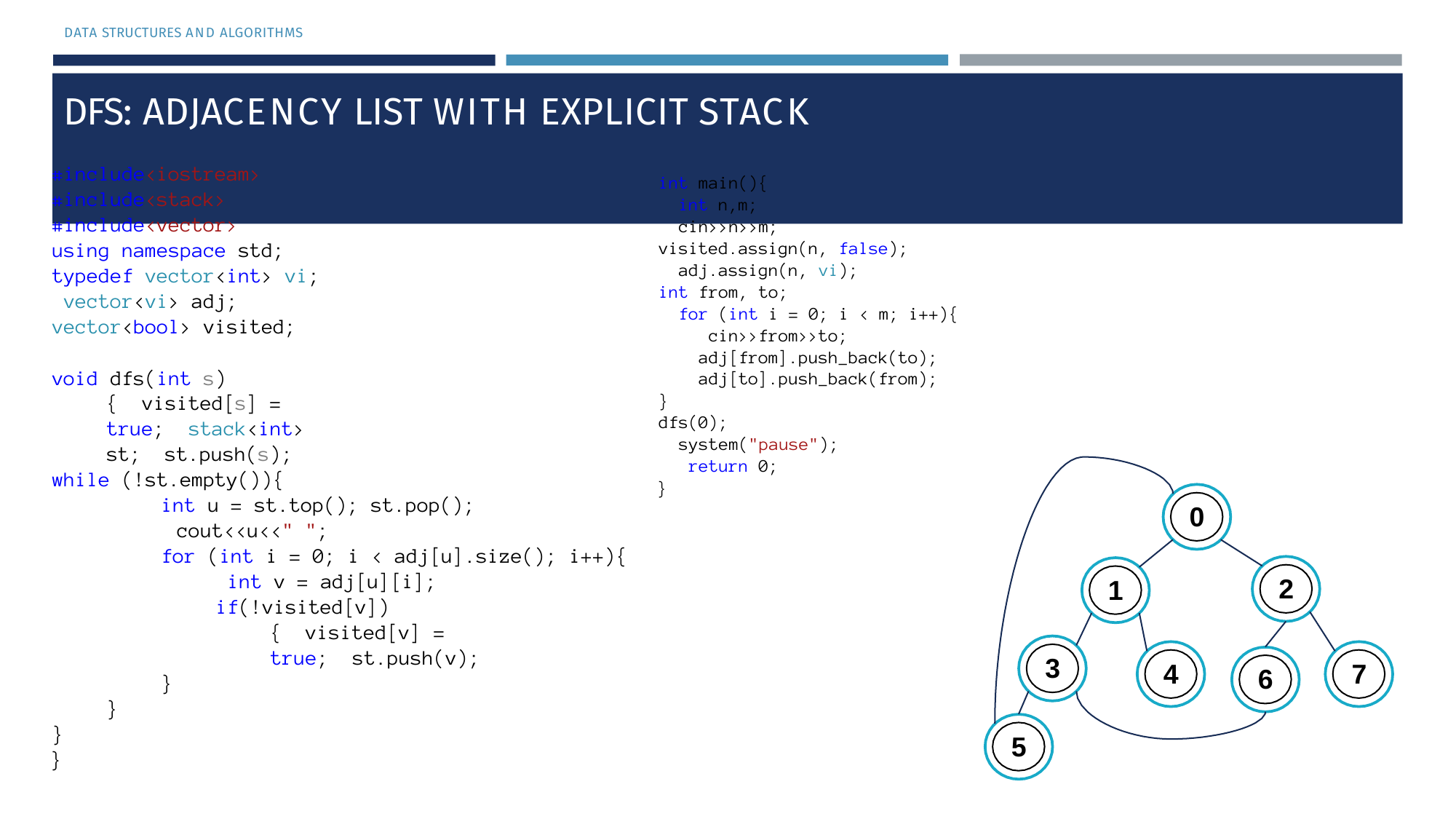

DATA STRUCTURES AND ALGORITHMS
# DFS: ADJACENCY LIST WITH EXPLICIT STACK
#include<iostream>  #include<stack>  #include<vector>  using namespace std;
typedef vector<int> vi;  vector<vi> adj;  vector<bool> visited;
int main(){  int n,m;  cin>>n>>m;
visited.assign(n, false);  adj.assign(n, vi);
int from, to;
for (int i = 0; i < m; i++){  cin>>from>>to;  adj[from].push_back(to);  adj[to].push_back(from);
}
dfs(0);  system("pause");  return 0;
}
void dfs(int s){  visited[s] = true;  stack<int> st;  st.push(s);
while (!st.empty()){
int u = st.top(); st.pop();  cout<<u<<" ";
for (int i = 0; i < adj[u].size(); i++){  int v = adj[u][i];
if(!visited[v]){  visited[v] = true;  st.push(v);
}
}
}
}

0

2
1

3
4
7
6
5